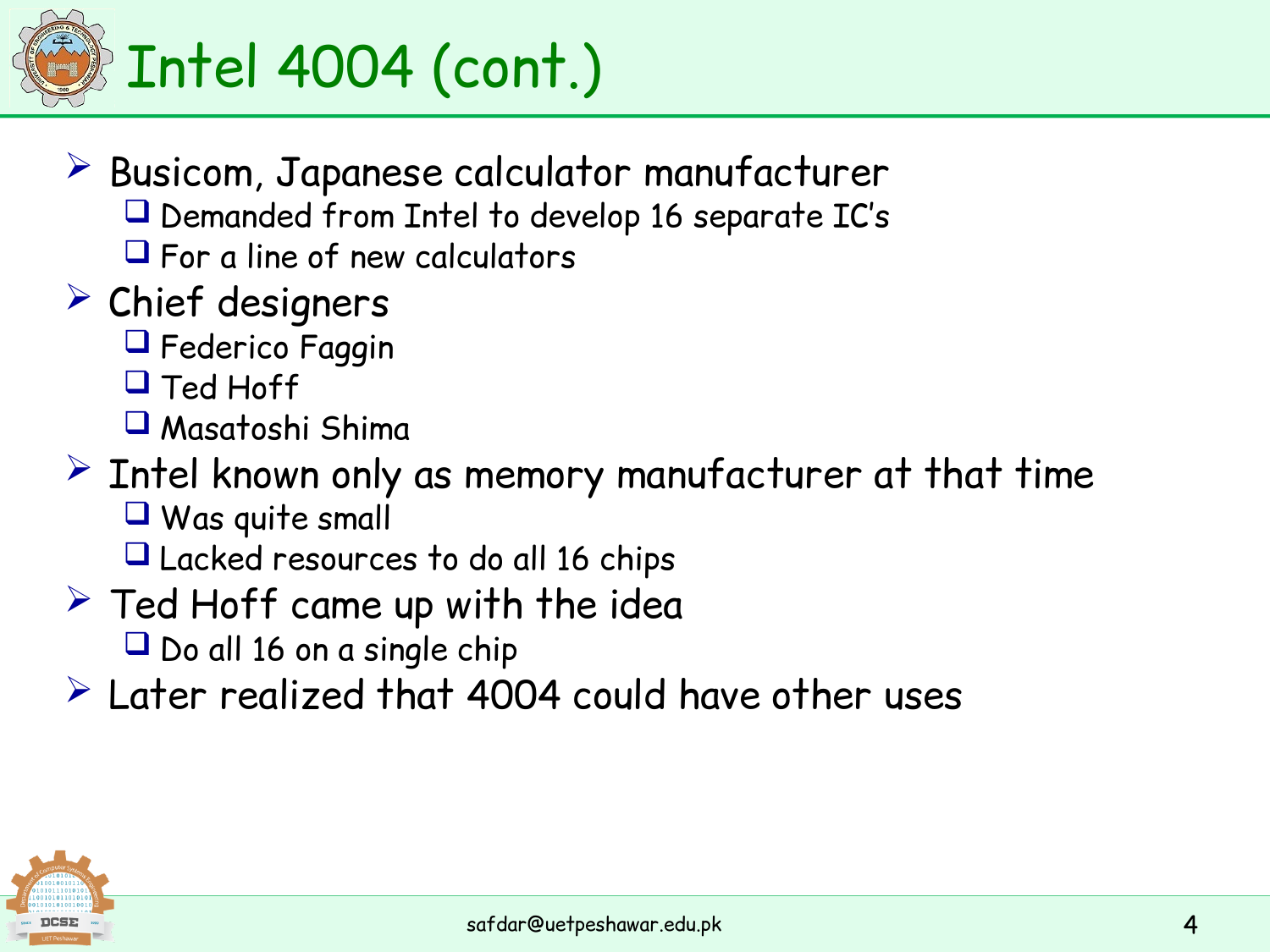

# Intel 4004 (cont.)
Busicom, Japanese calculator manufacturer
Demanded from Intel to develop 16 separate IC’s
For a line of new calculators
Chief designers
Federico Faggin
Ted Hoff
Masatoshi Shima
Intel known only as memory manufacturer at that time
Was quite small
Lacked resources to do all 16 chips
Ted Hoff came up with the idea
Do all 16 on a single chip
Later realized that 4004 could have other uses